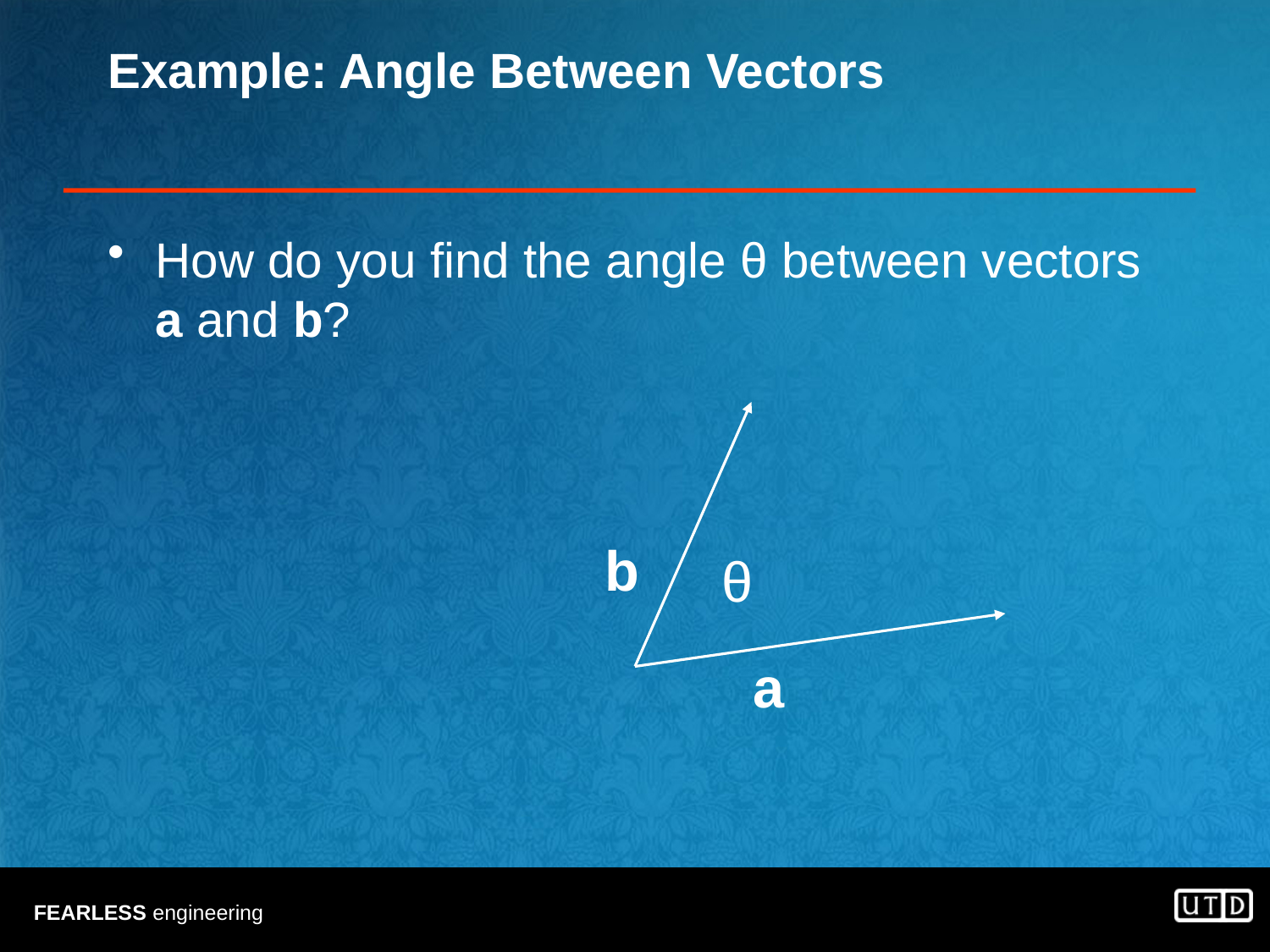

# Example: Angle Between Vectors

How do you find the angle θ between vectors a and b?

b
θ

a